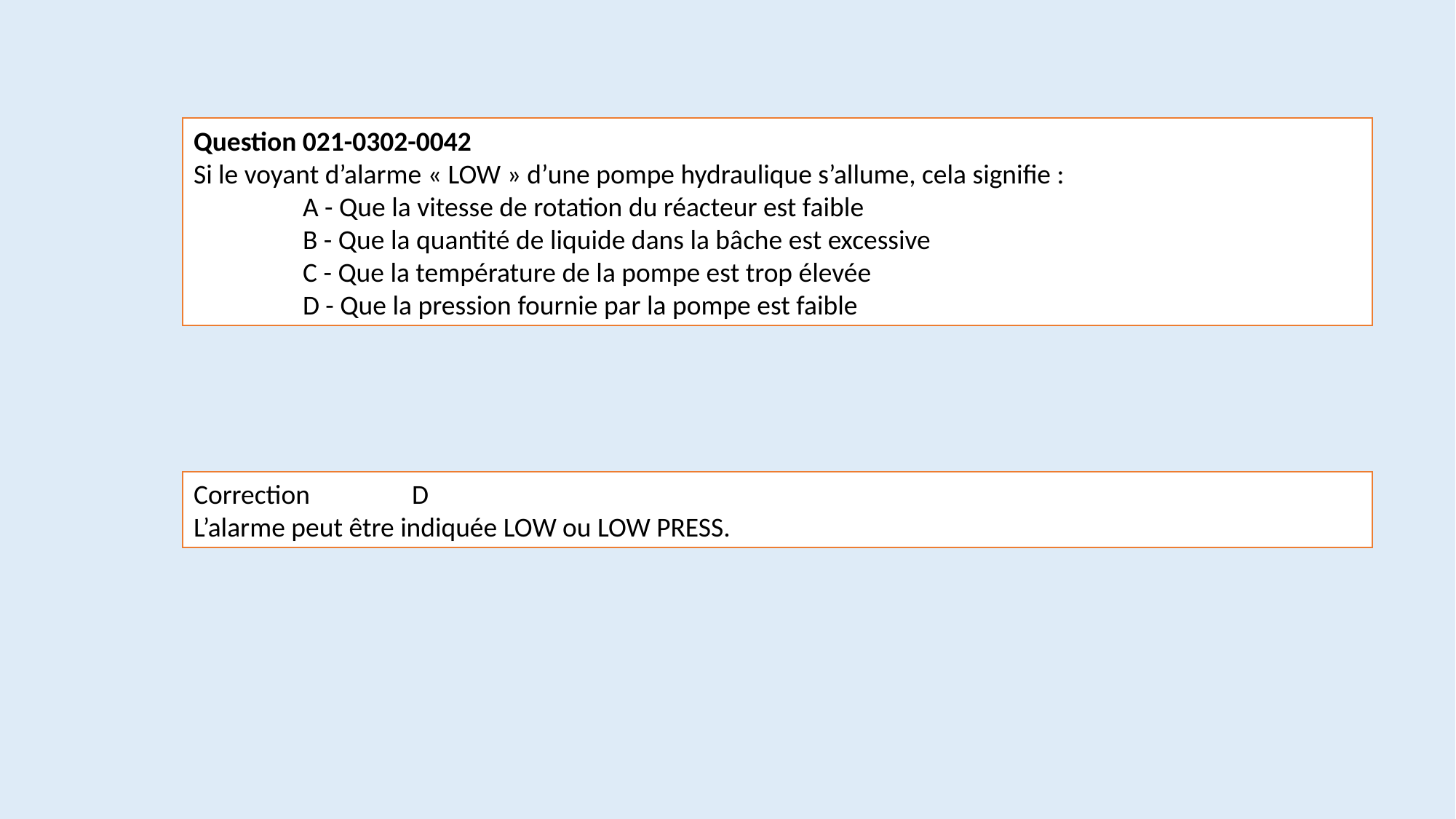

Question 021-0302-0042
Si le voyant d’alarme « LOW » d’une pompe hydraulique s’allume, cela signifie :
	A - Que la vitesse de rotation du réacteur est faible
	B - Que la quantité de liquide dans la bâche est excessive
	C - Que la température de la pompe est trop élevée
	D - Que la pression fournie par la pompe est faible
Correction	D
L’alarme peut être indiquée LOW ou LOW PRESS.